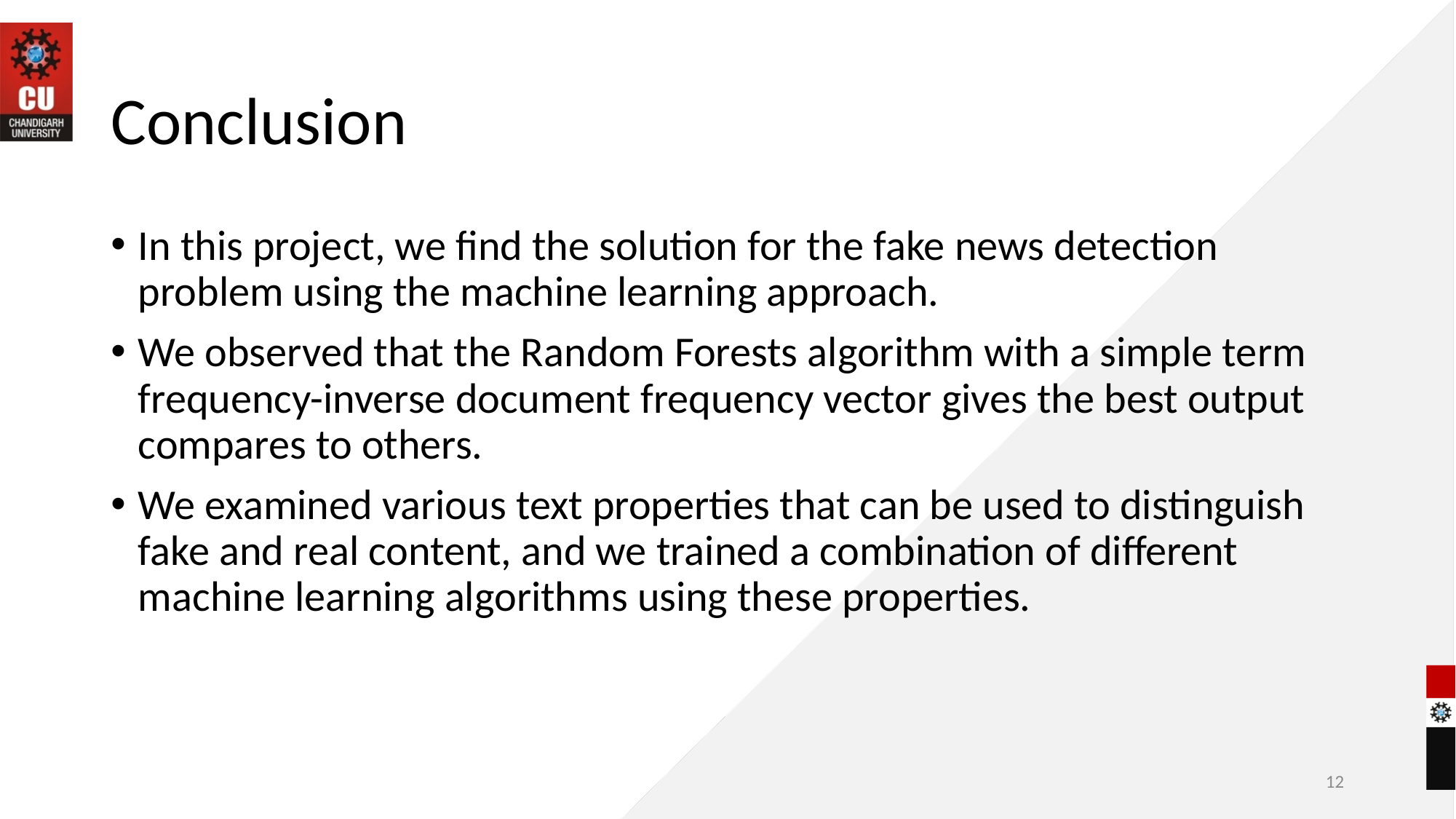

# Conclusion
In this project, we find the solution for the fake news detection problem using the machine learning approach.
We observed that the Random Forests algorithm with a simple term frequency-inverse document frequency vector gives the best output compares to others.
We examined various text properties that can be used to distinguish fake and real content, and we trained a combination of different machine learning algorithms using these properties.
12